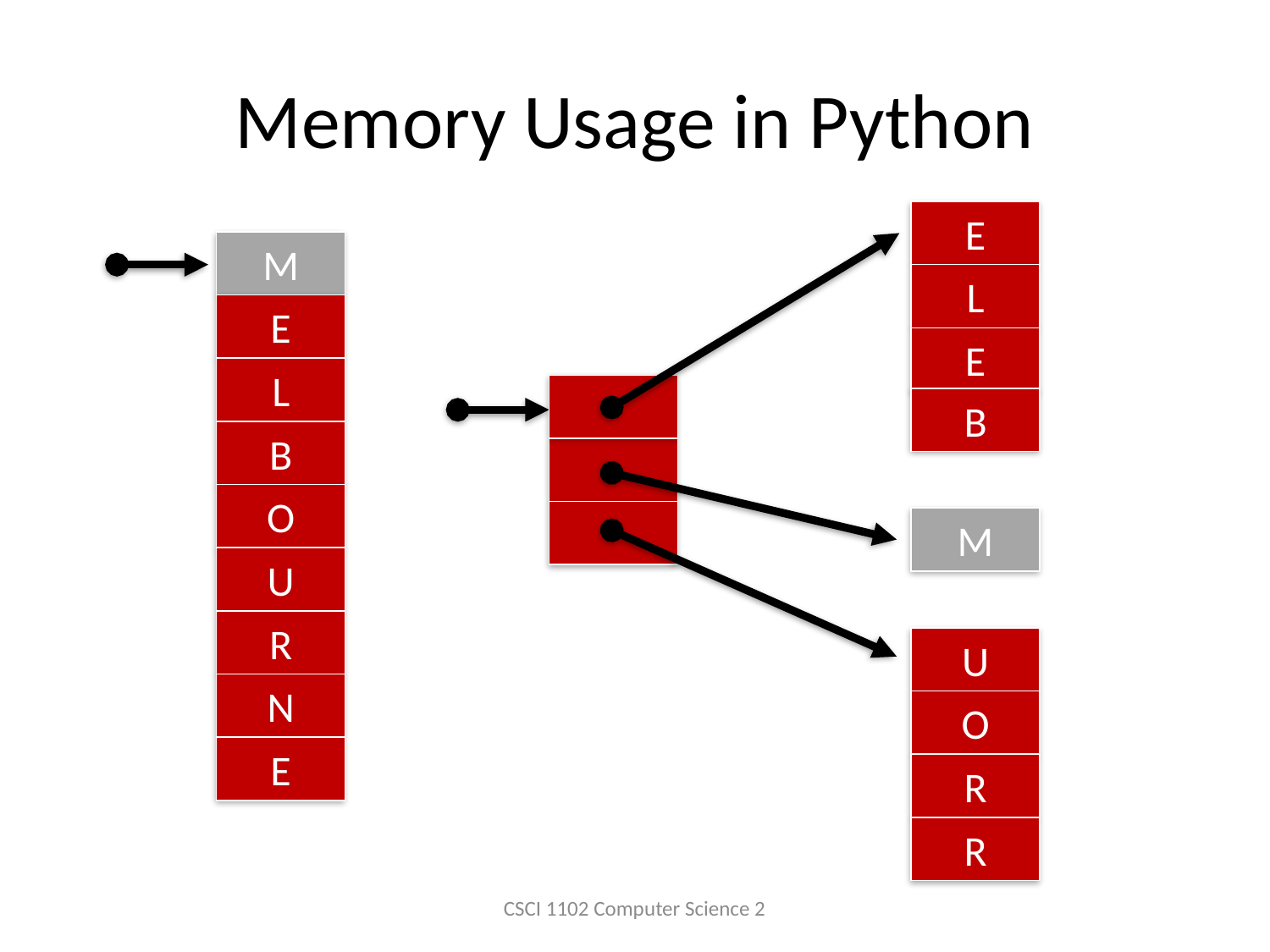

# Memory Usage in Python
E
L
E
B
M
E
L
B
O
U
R
N
E

M
U
O
R
R
CSCI 1102 Computer Science 2